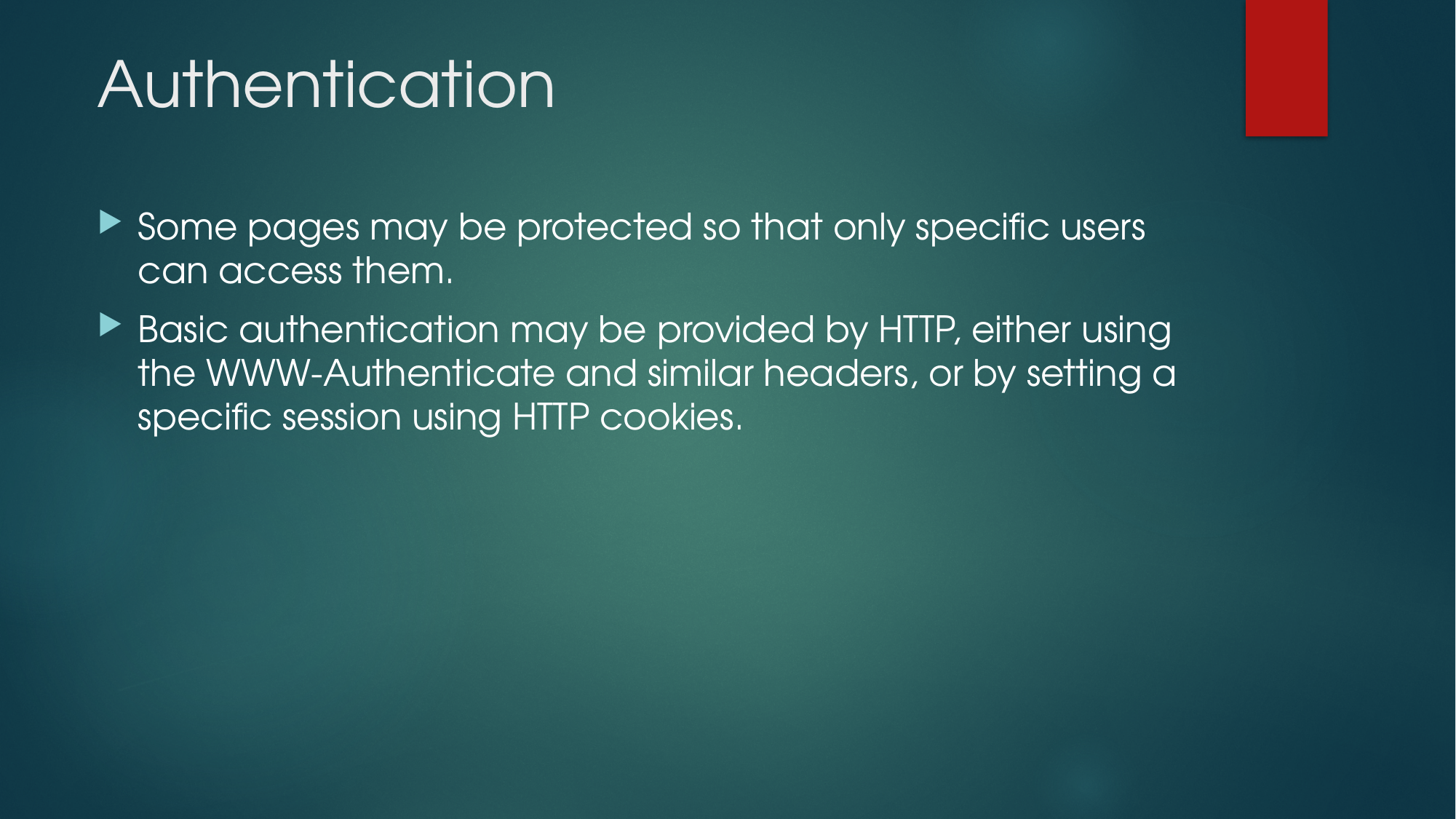

# Authentication
Some pages may be protected so that only specific users can access them.
Basic authentication may be provided by HTTP, either using the WWW-Authenticate and similar headers, or by setting a specific session using HTTP cookies.